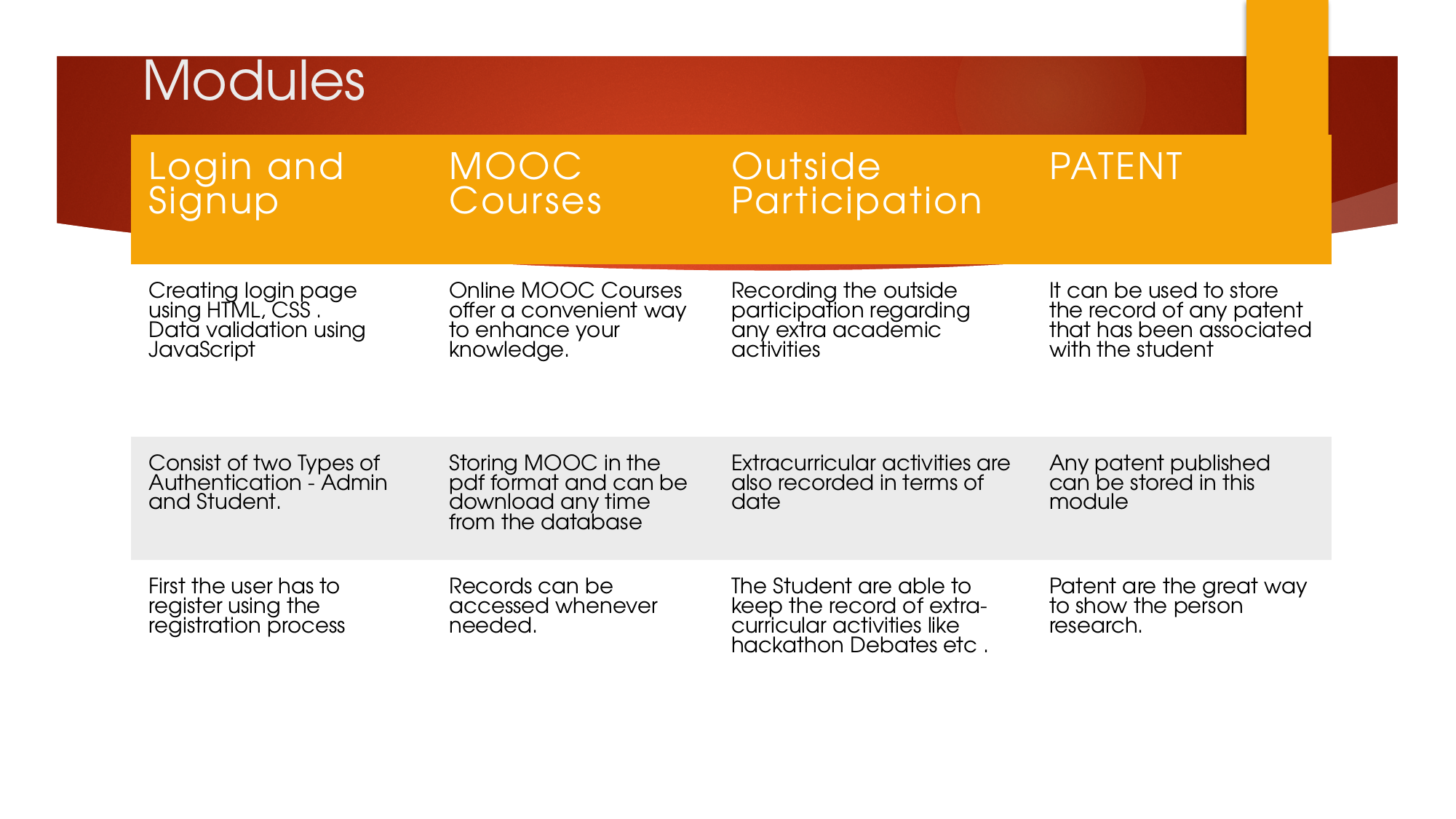

# Modules
| Login and Signup | MOOC Courses | Outside Participation | PATENT |
| --- | --- | --- | --- |
| Creating login page using HTML, CSS . Data validation using JavaScript | Online MOOC Courses offer a convenient way to enhance your knowledge. | Recording the outside participation regarding any extra academic activities | It can be used to store the record of any patent that has been associated with the student |
| Consist of two Types of Authentication - Admin and Student. | Storing MOOC in the pdf format and can be download any time from the database | Extracurricular activities are also recorded in terms of date | Any patent published can be stored in this module |
| First the user has to register using the registration process | Records can be accessed whenever needed. | The Student are able to keep the record of extra- curricular activities like hackathon Debates etc . | Patent are the great way to show the person research. |